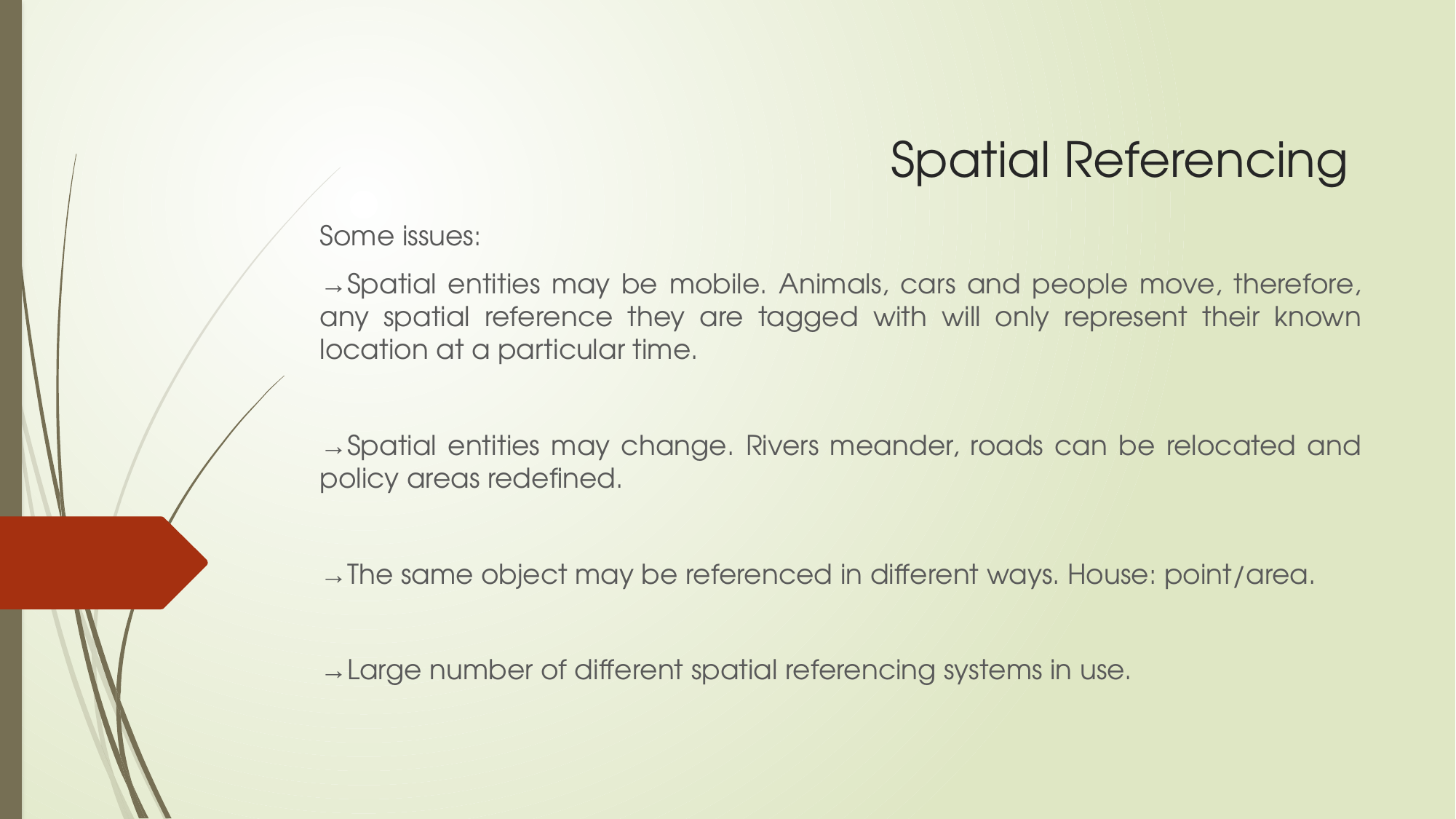

# Spatial Referencing
Some issues:
→Spatial entities may be mobile. Animals, cars and people move, therefore, any spatial reference they are tagged with will only represent their known location at a particular time.

→Spatial entities may change. Rivers meander, roads can be relocated and policy areas redefined.

→The same object may be referenced in different ways. House: point/area.

→Large number of different spatial referencing systems in use.